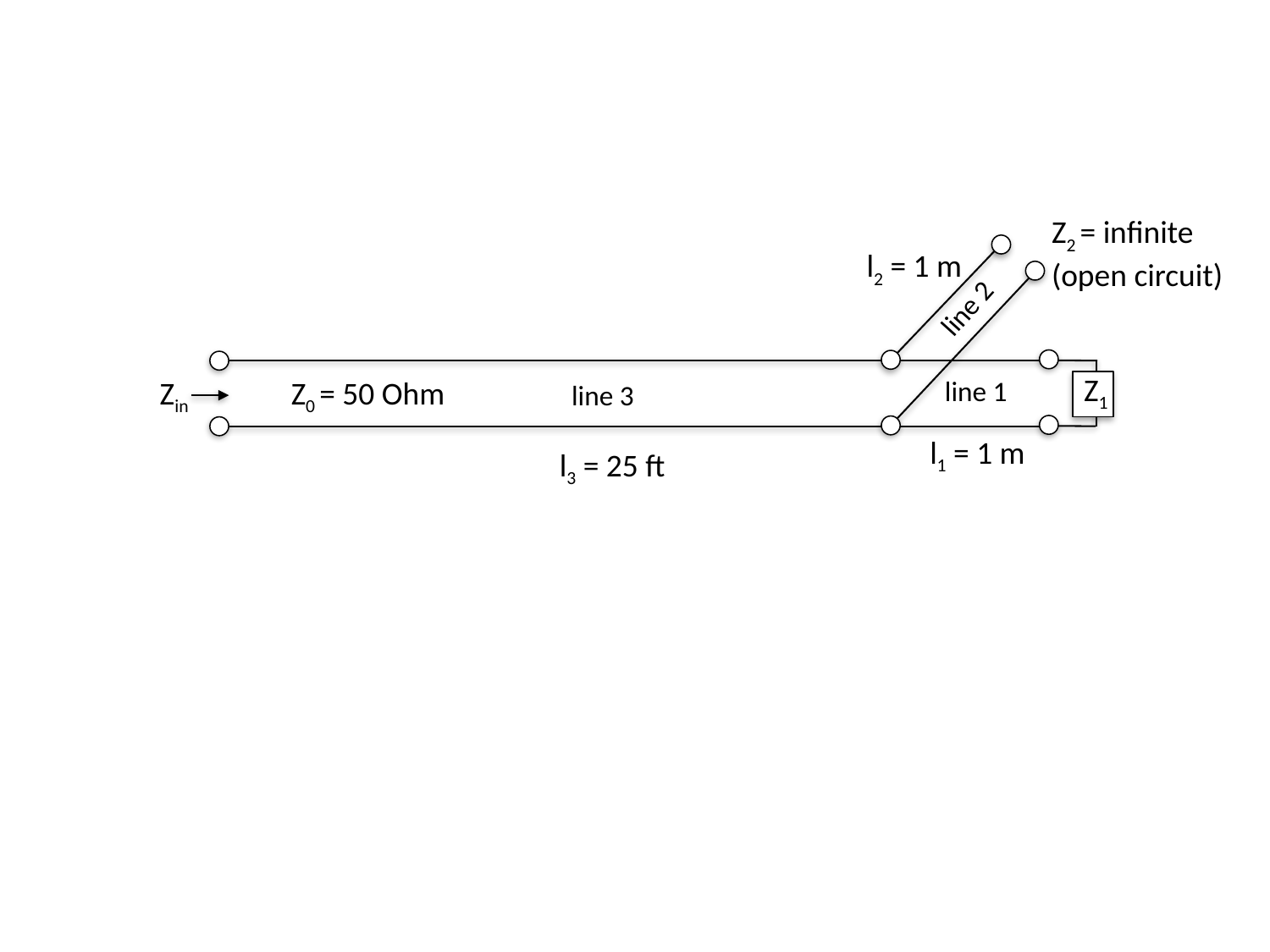

Z2 = infinite
(open circuit)

l2 = 1 m

line 2

Z1

Zin
Z0 = 50 Ohm
line 1
line 3
l1 = 1 m
l3 = 25 ft